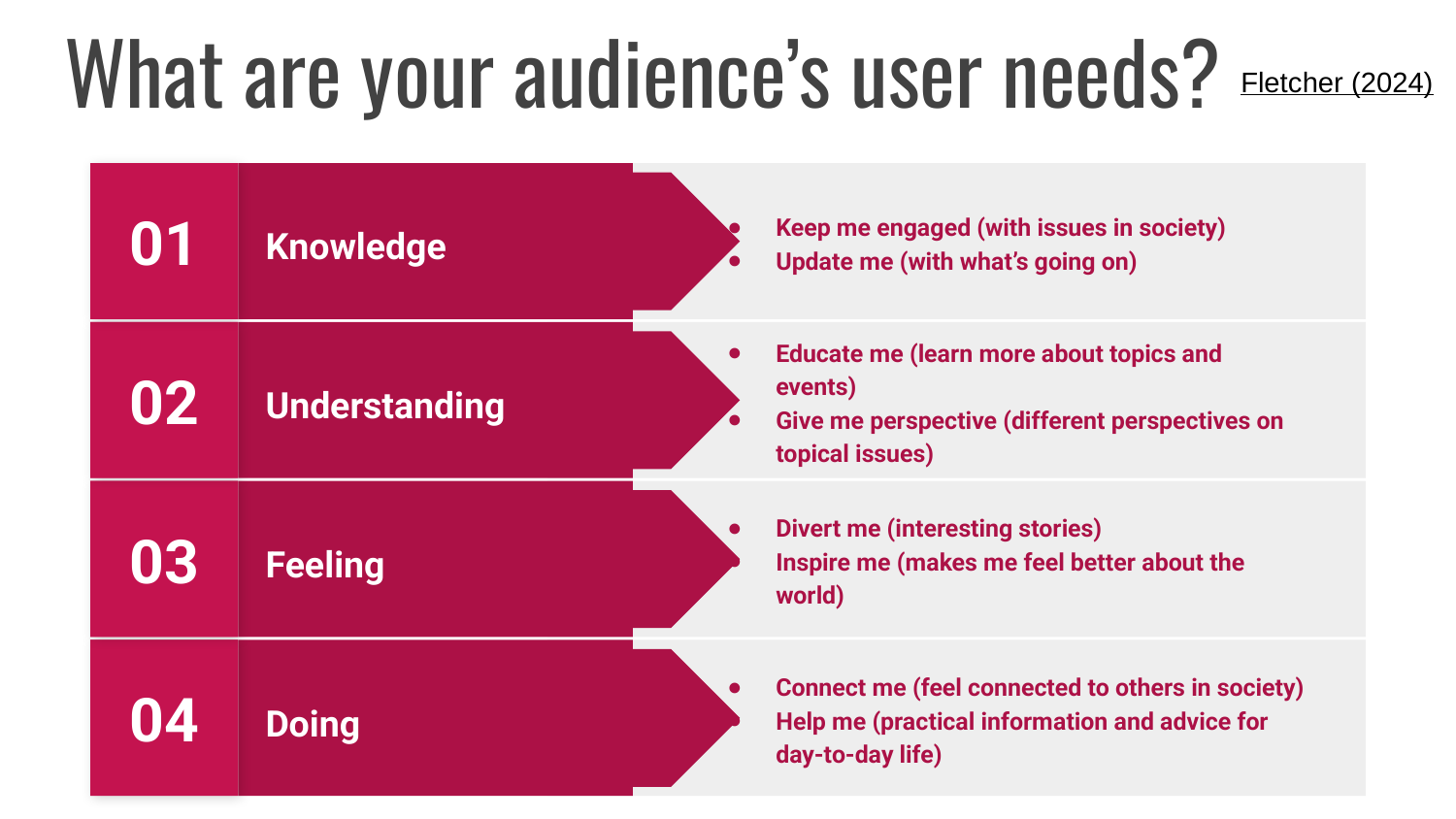

What are your audience’s user needs?
Fletcher (2024)

01

Keep me engaged (with issues in society)
Update me (with what’s going on)
Knowledge

02

Educate me (learn more about topics and events)
Give me perspective (different perspectives on topical issues)
Understanding

03

Divert me (interesting stories)
Inspire me (makes me feel better about the world)
Feeling

04

Connect me (feel connected to others in society)
Help me (practical information and advice for day-to-day life)
Doing